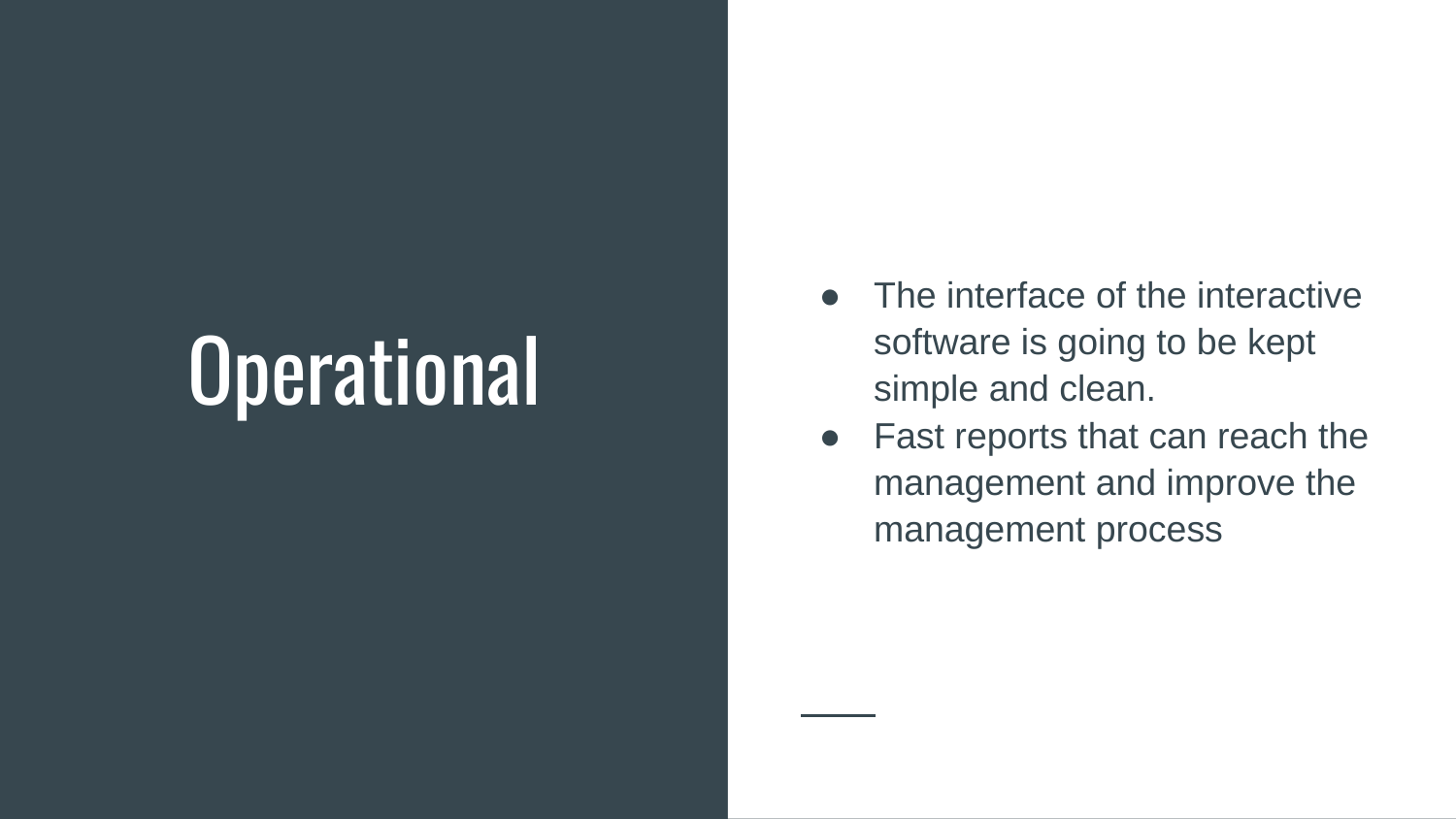

The interface of the interactive software is going to be kept simple and clean.
Fast reports that can reach the management and improve the management process
# Operational